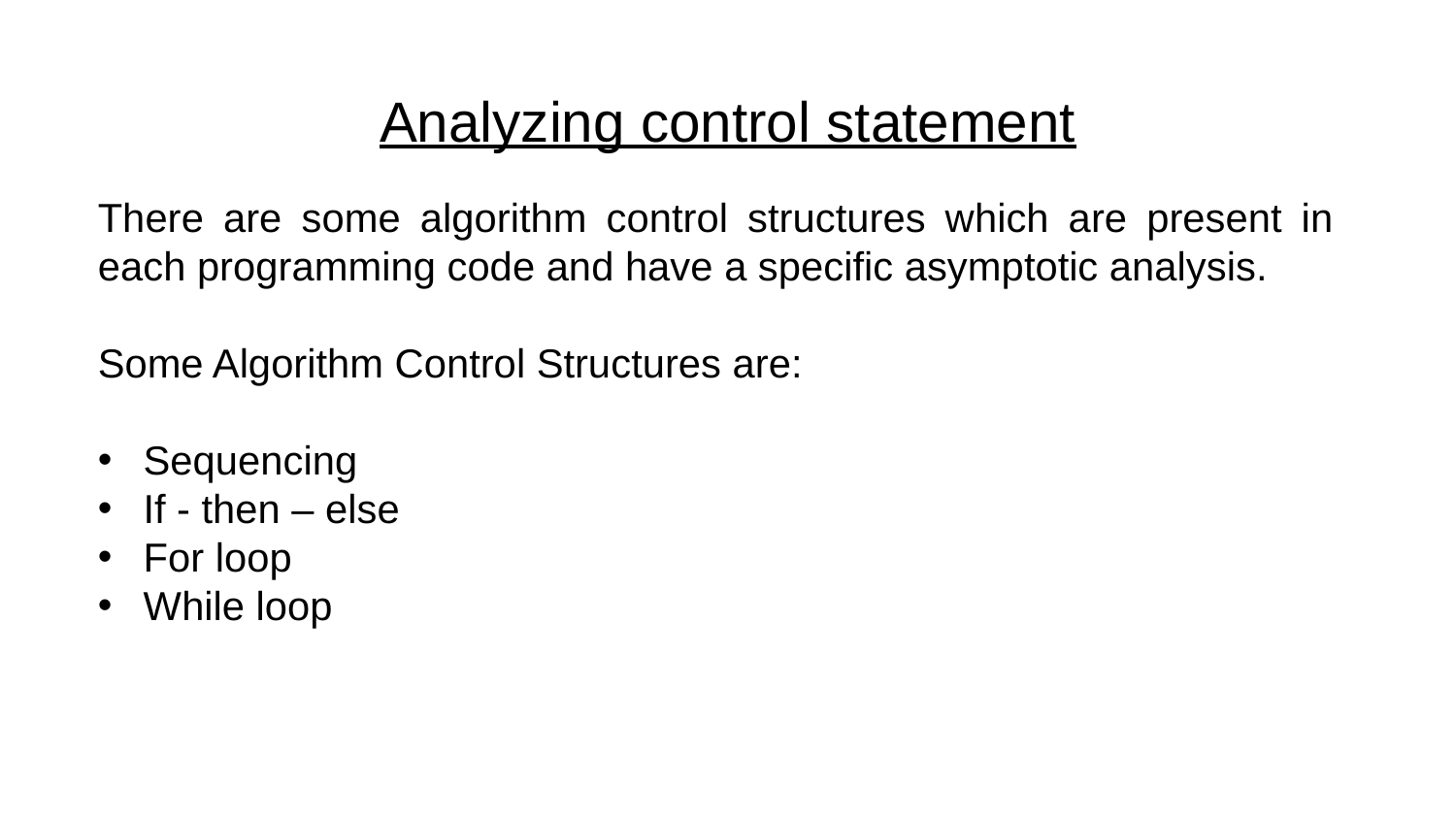

# Analyzing control statement
There are some algorithm control structures which are present in each programming code and have a specific asymptotic analysis.

Some Algorithm Control Structures are:

Sequencing
If - then – else
For loop
While loop